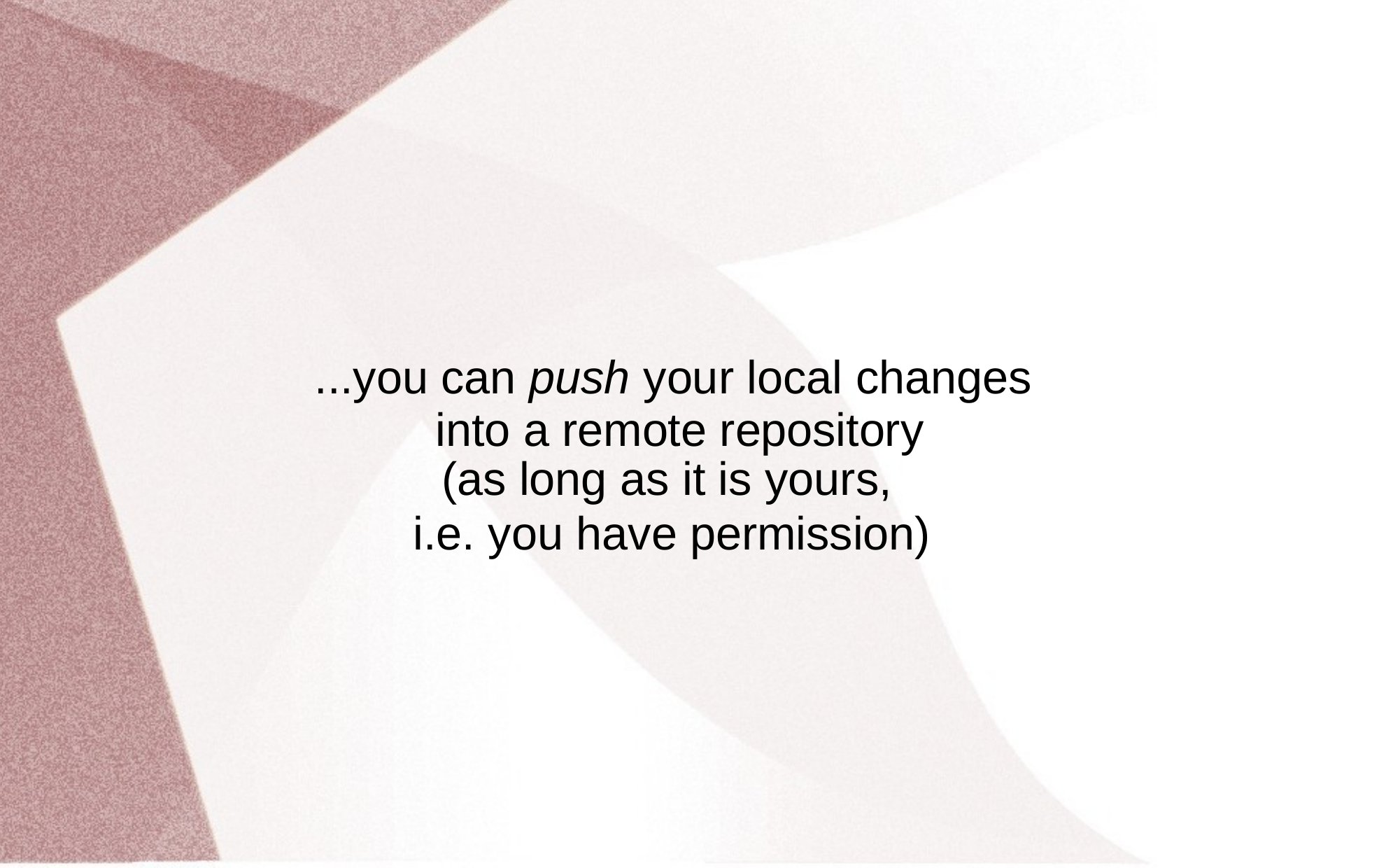

...you can push your local changes  into a remote repository
(as long as it is yours,
i.e. you have permission)